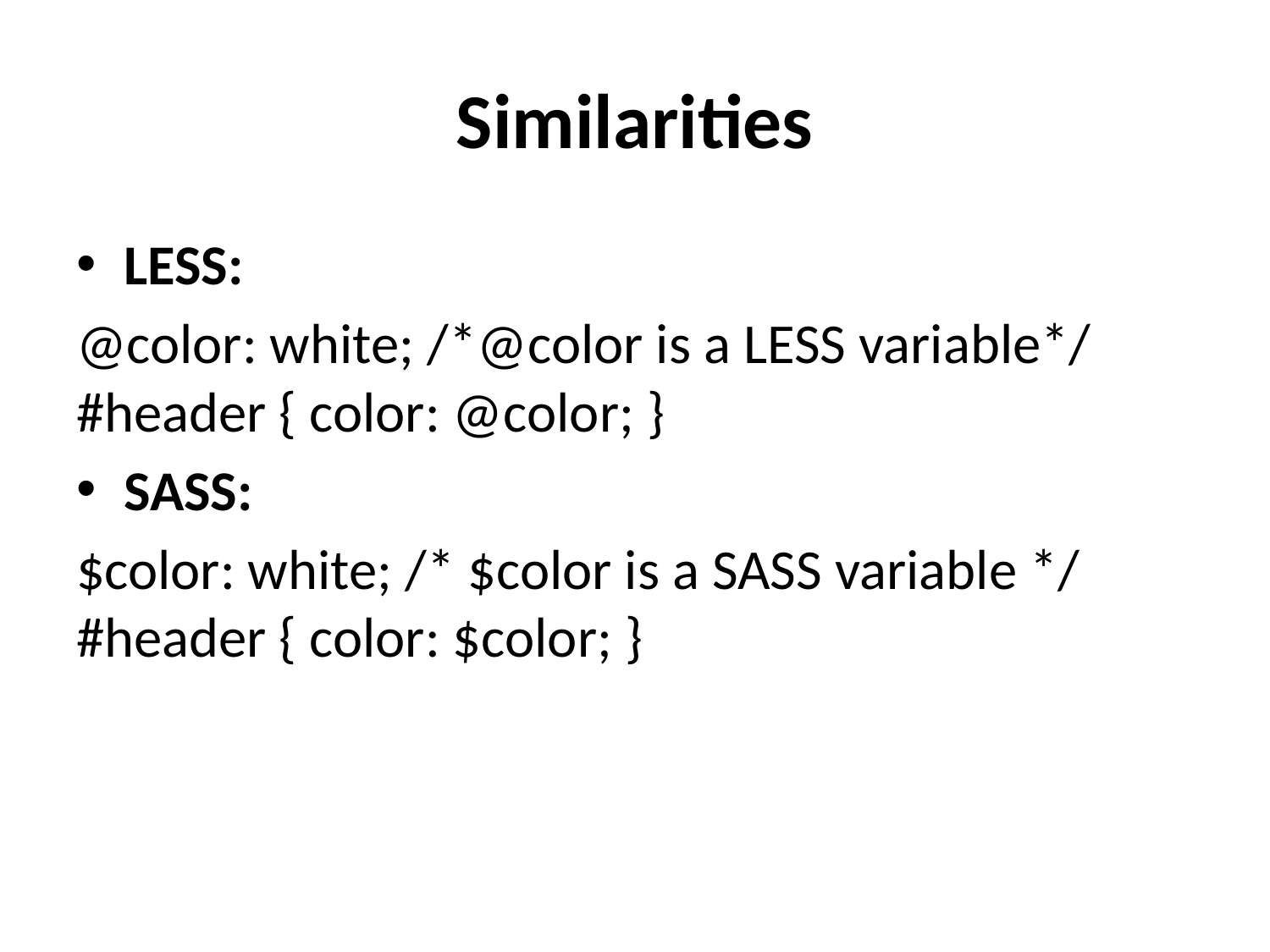

# Similarities
LESS:
@color: white; /*@color is a LESS variable*/ #header { color: @color; }
SASS:
$color: white; /* $color is a SASS variable */ #header { color: $color; }